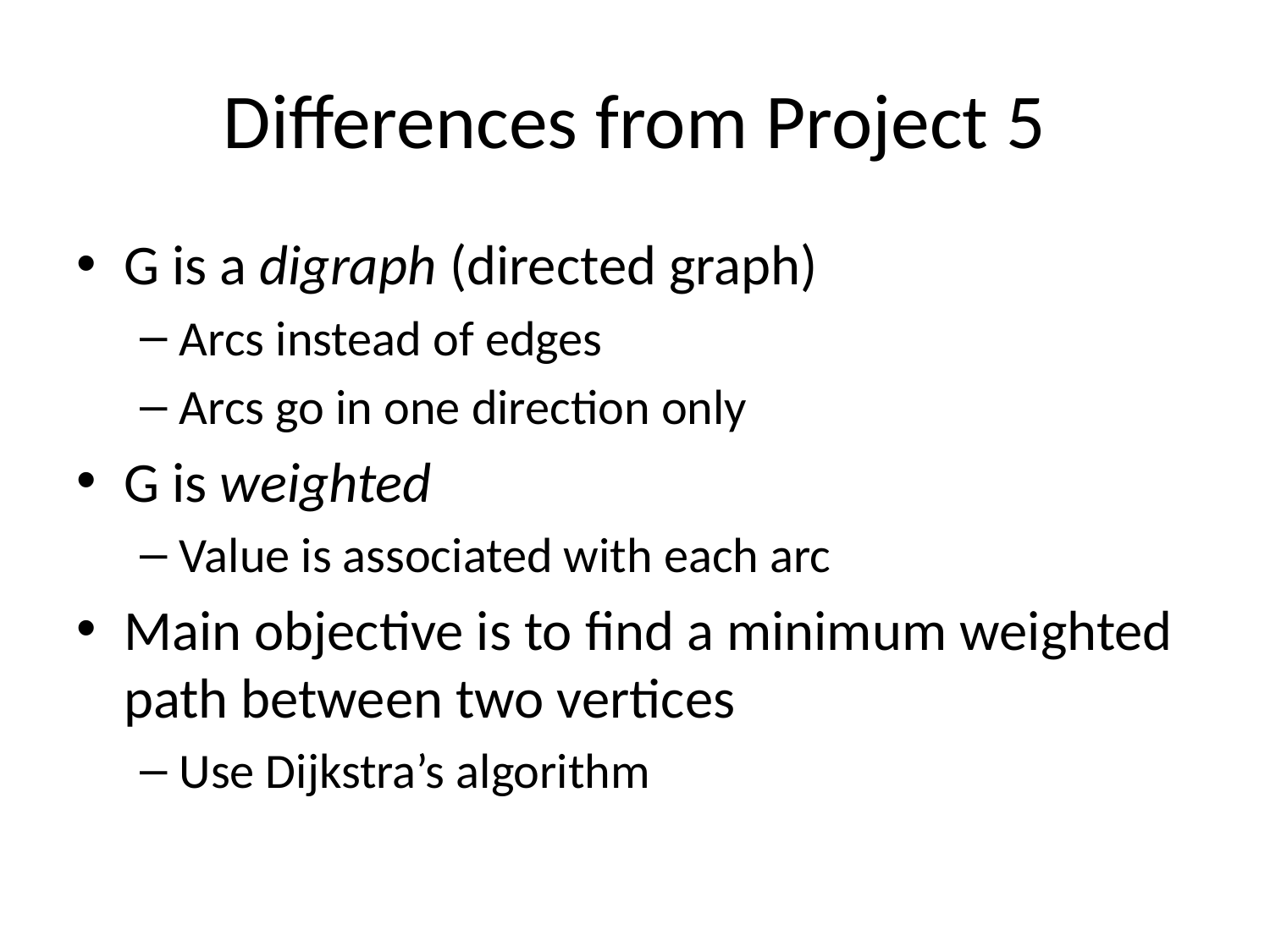

# Differences from Project 5
G is a digraph (directed graph)
Arcs instead of edges
Arcs go in one direction only
G is weighted
Value is associated with each arc
Main objective is to find a minimum weighted path between two vertices
Use Dijkstra’s algorithm